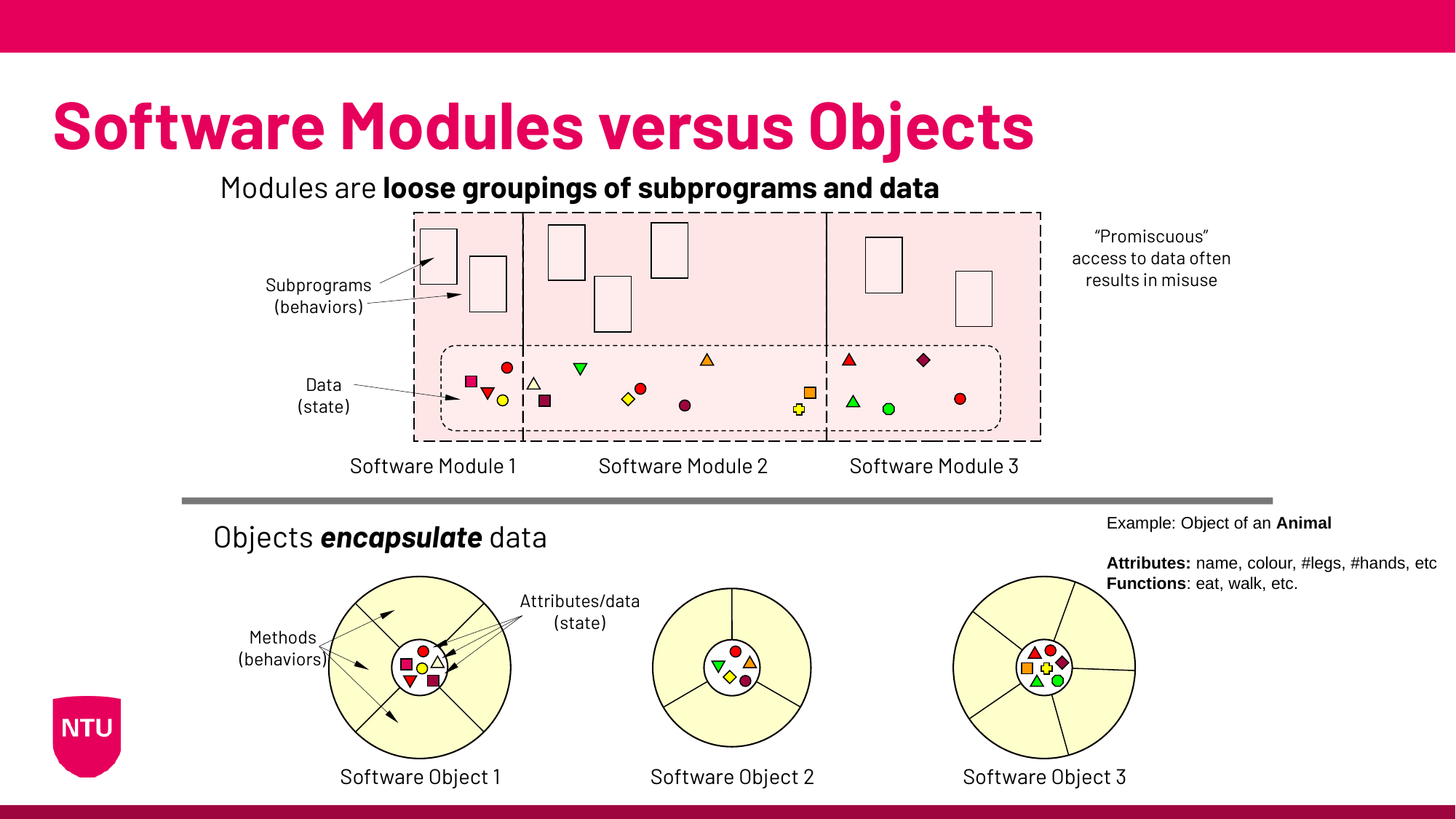

# Software Modules versus Objects
Modules are loose groupings of subprograms and data

“Promiscuous” access to data often results in misuse

Subprograms
(behaviors)

Data
(state)

Software Module 1
Software Module 2
Software Module 3

Example: Object of an Animal

Attributes: name, colour, #legs, #hands, etc
Functions: eat, walk, etc.
Objects encapsulate data

Attributes/data
(state)

Methods
(behaviors)

Software Object 1
Software Object 2
Software Object 3